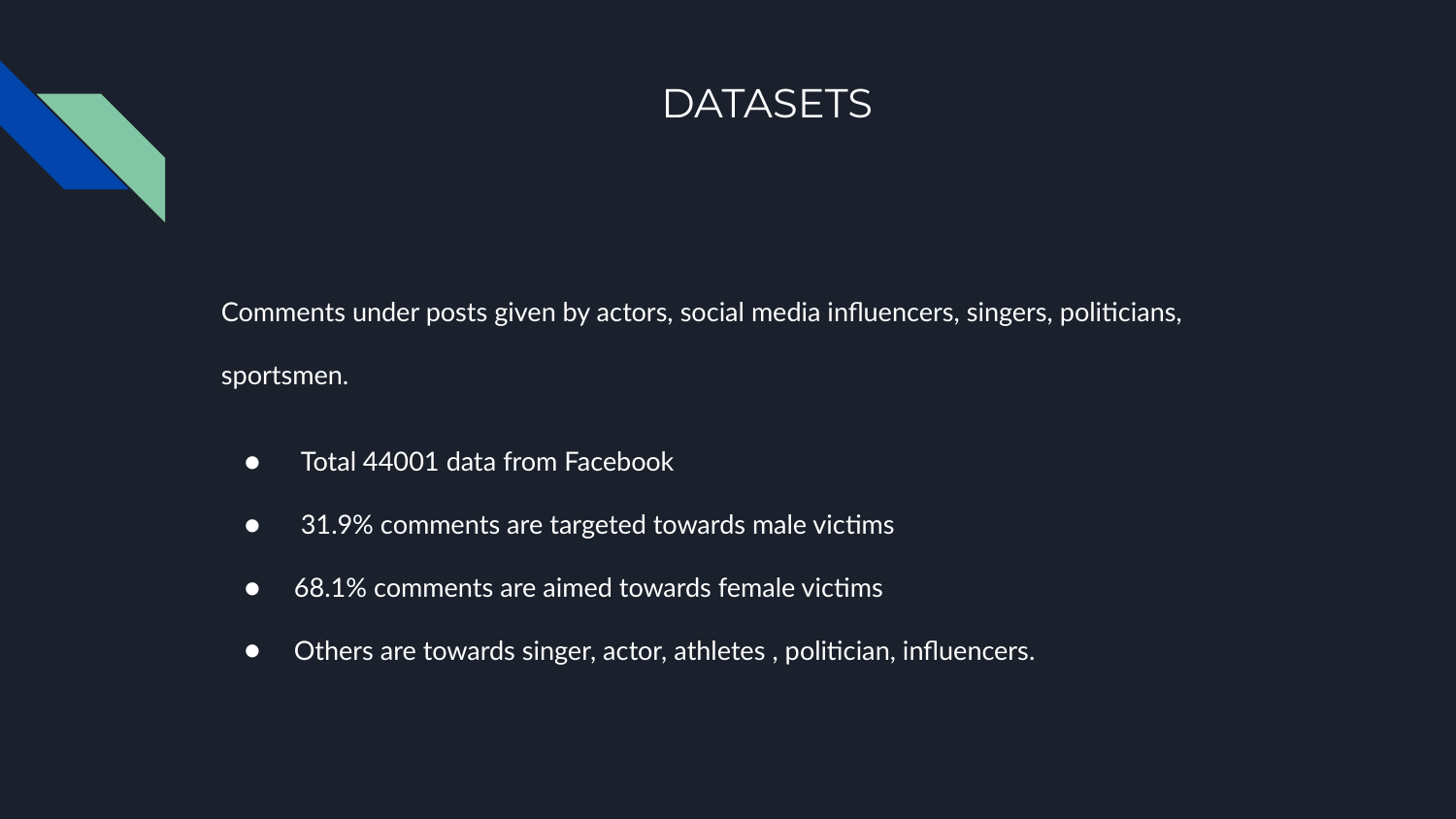

# DATASETS
Comments under posts given by actors, social media influencers, singers, politicians, sportsmen.
 Total 44001 data from Facebook
 31.9% comments are targeted towards male victims
68.1% comments are aimed towards female victims
Others are towards singer, actor, athletes , politician, influencers.